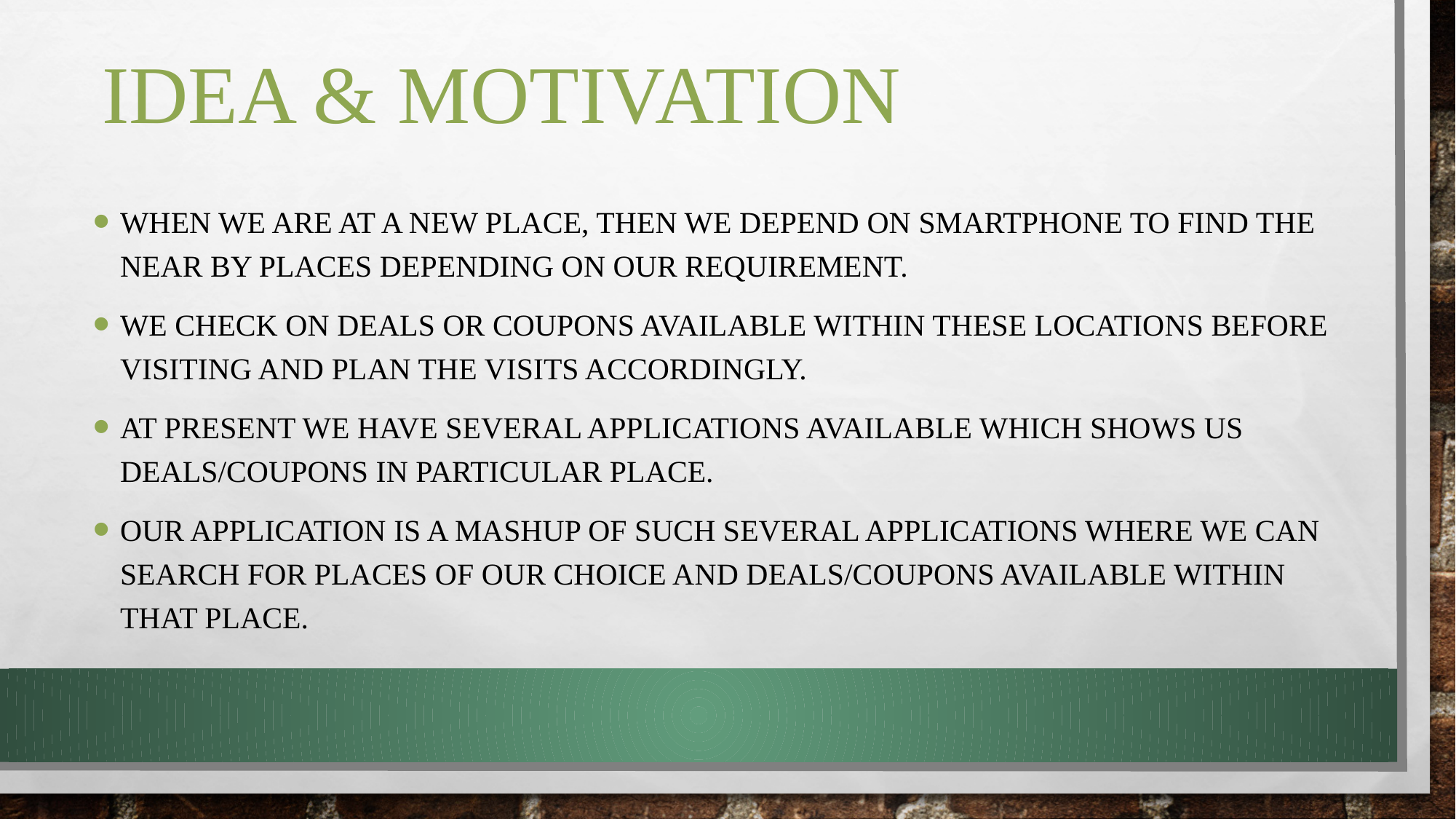

# Idea & motivation
When we are at a new place, then we depend on smartphone to find the near by places depending on our requirement.
We check on deals or coupons available within these locations before visiting and plan the visits accordingly.
At present we have several applications available which shows us deals/coupons in particular place.
Our application is a mashup of such several applications where we can search for places of our choice and deals/coupons available within that place.